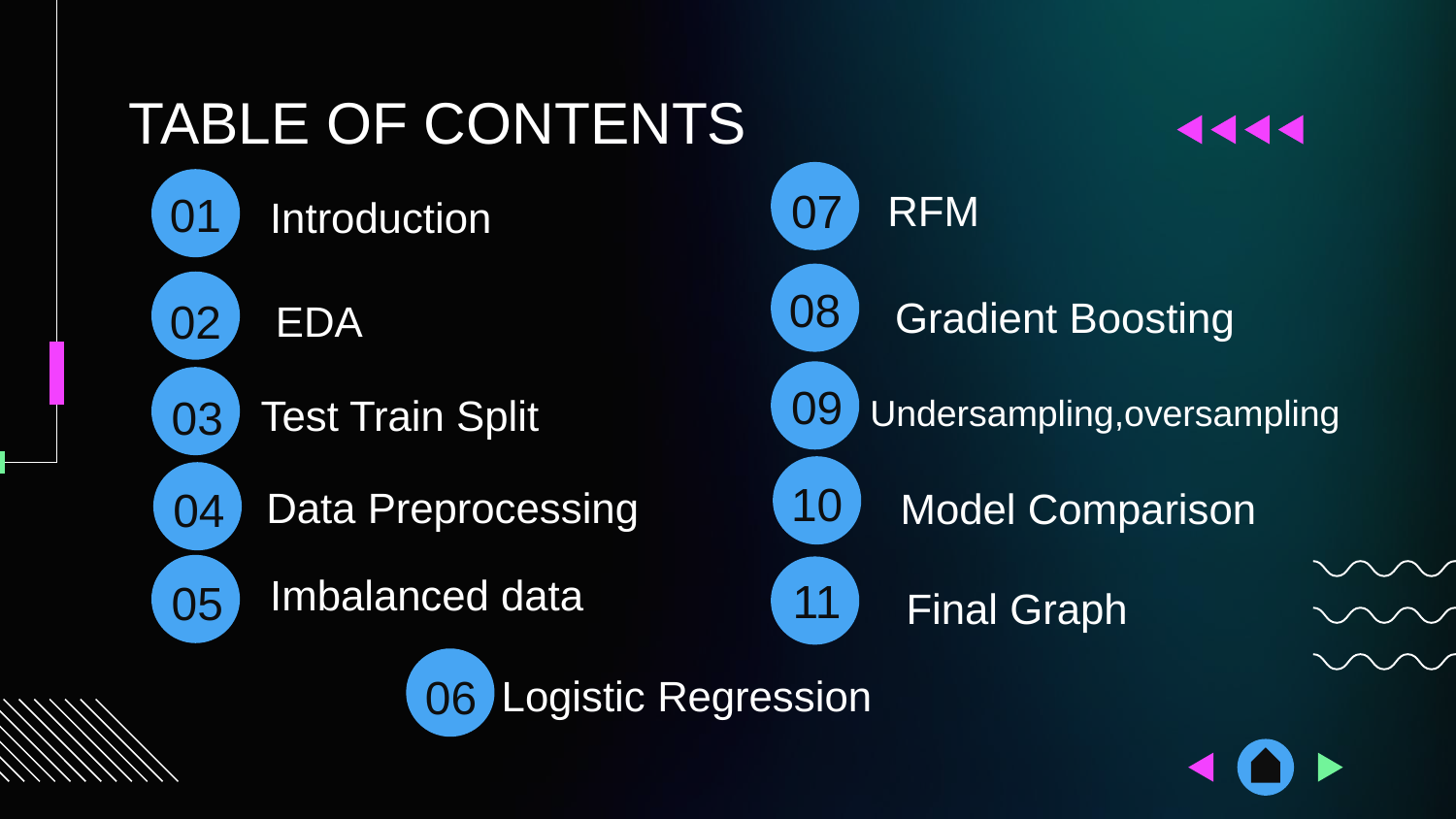

TABLE OF CONTENTS

07
# 01

RFM
Introduction
08
02

Gradient Boosting
EDA
09
03

Test Train Split
Undersampling,oversampling
10
04

Data Preprocessing
Model Comparison
11
05

Imbalanced data
Final Graph
06

Logistic Regression